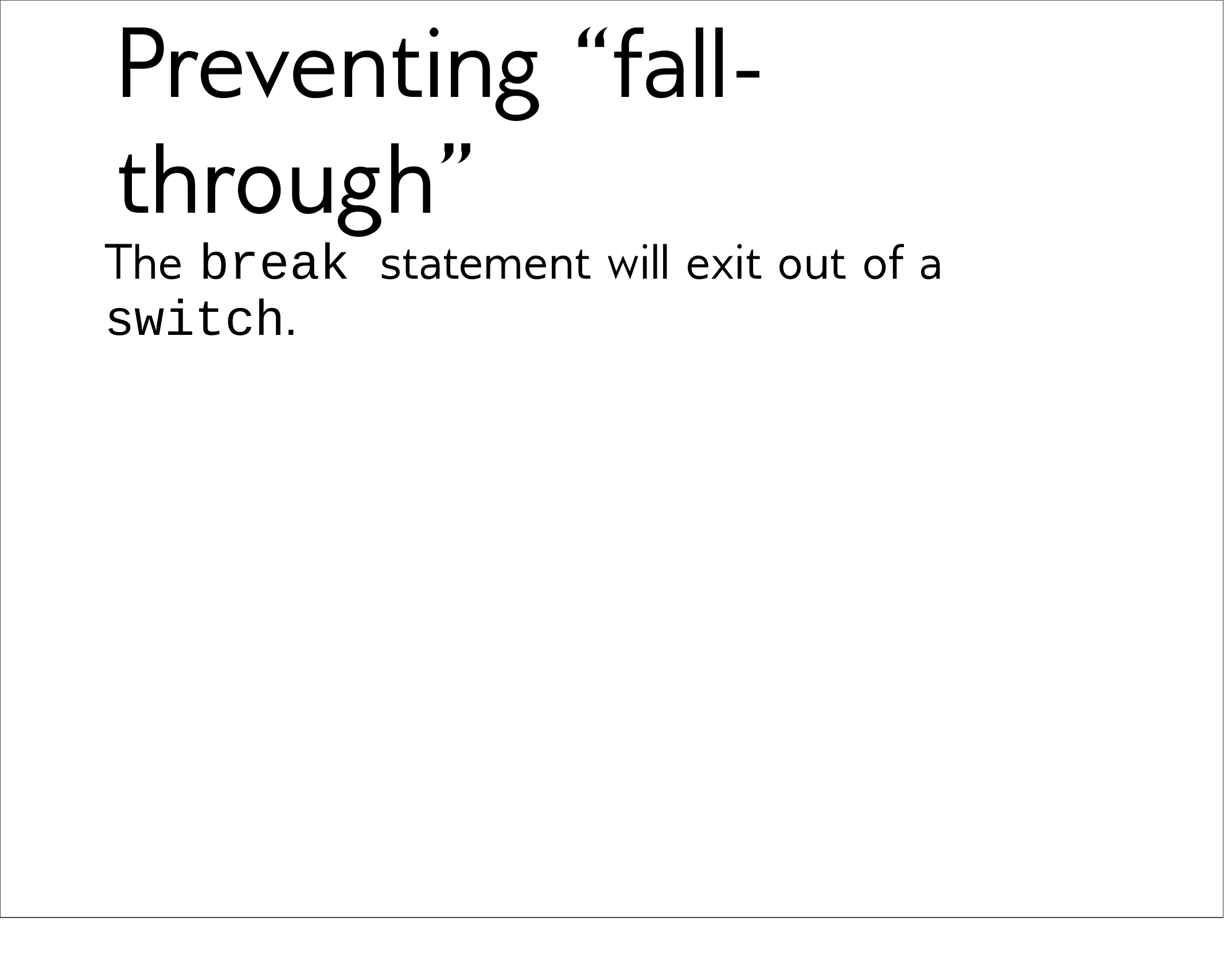

# Preventing “fall-through”
The	break statement will exit out of a switch.